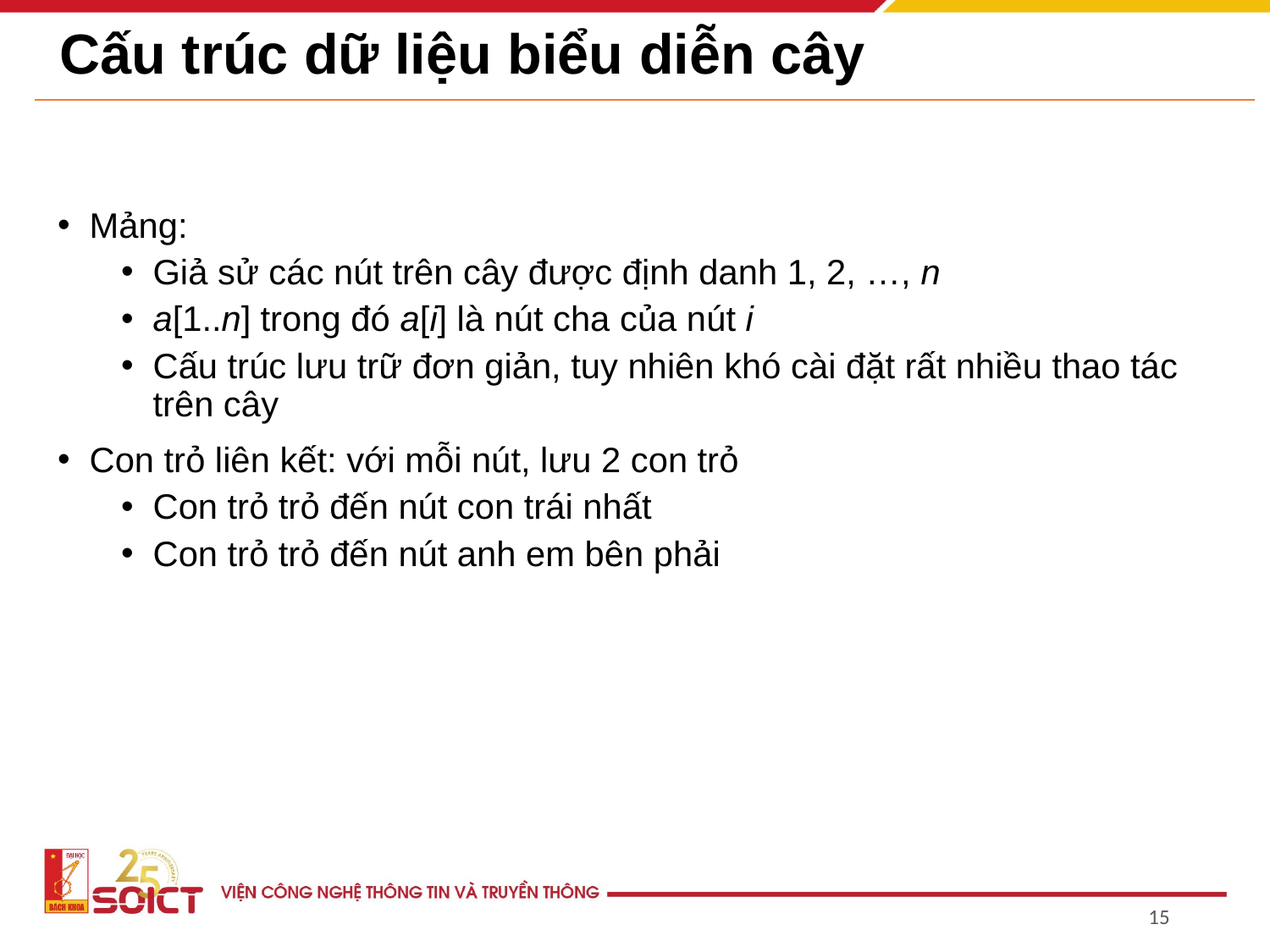

# Cấu trúc dữ liệu biểu diễn cây
Mảng:
Giả sử các nút trên cây được định danh 1, 2, …, n
a[1..n] trong đó a[i] là nút cha của nút i
Cấu trúc lưu trữ đơn giản, tuy nhiên khó cài đặt rất nhiều thao tác trên cây
Con trỏ liên kết: với mỗi nút, lưu 2 con trỏ
Con trỏ trỏ đến nút con trái nhất
Con trỏ trỏ đến nút anh em bên phải

15